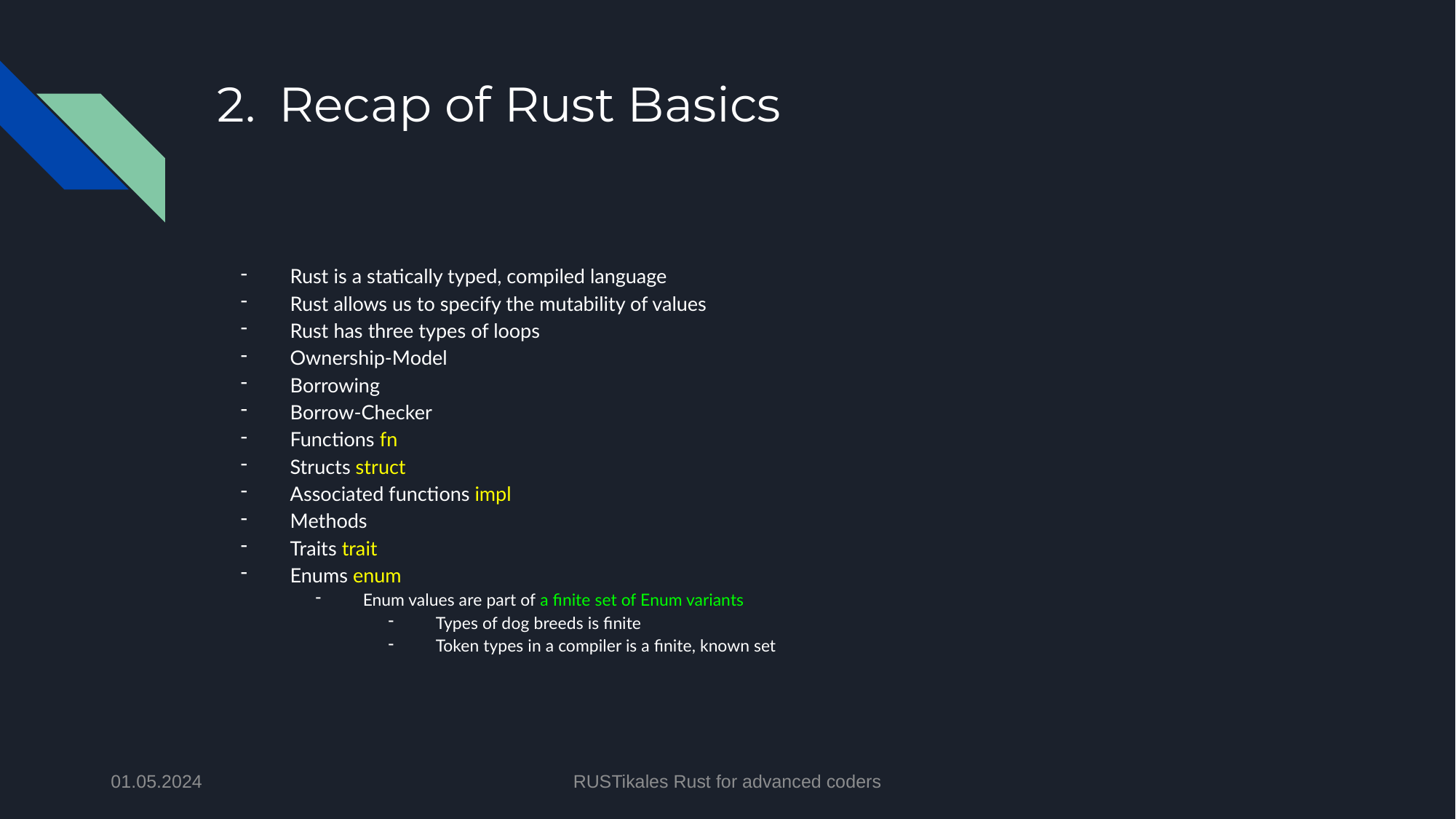

# Recap of Rust Basics
Rust is a statically typed, compiled language
Rust allows us to specify the mutability of values
Rust has three types of loops
Ownership-Model
Borrowing
Borrow-Checker
Functions fn
Structs struct
Associated functions impl
Methods
Traits trait
Enums enum
Enum values are part of a finite set of Enum variants
Types of dog breeds is finite
Token types in a compiler is a finite, known set
01.05.2024
RUSTikales Rust for advanced coders